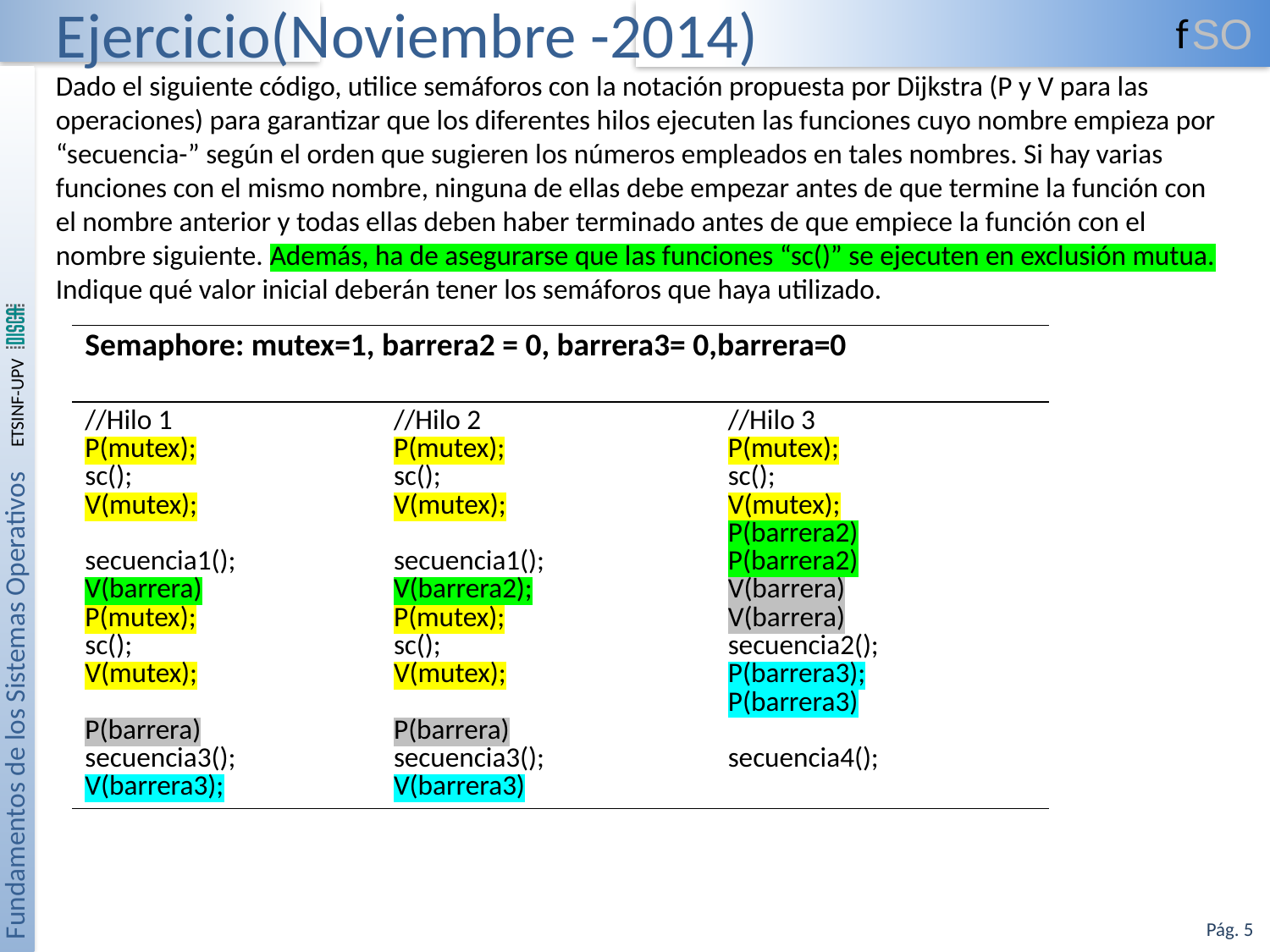

# Ejercicio(Noviembre -2014)
Dado el siguiente código, utilice semáforos con la notación propuesta por Dijkstra (P y V para las operaciones) para garantizar que los diferentes hilos ejecuten las funciones cuyo nombre empieza por “secuencia-” según el orden que sugieren los números empleados en tales nombres. Si hay varias funciones con el mismo nombre, ninguna de ellas debe empezar antes de que termine la función con el nombre anterior y todas ellas deben haber terminado antes de que empiece la función con el nombre siguiente. Además, ha de asegurarse que las funciones “sc()” se ejecuten en exclusión mutua. Indique qué valor inicial deberán tener los semáforos que haya utilizado.

| Semaphore: mutex=1, barrera2 = 0, barrera3= 0,barrera=0 |  |  |
| --- | --- | --- |
| //Hilo 1 P(mutex); sc(); V(mutex); secuencia1(); V(barrera) P(mutex); sc(); V(mutex); P(barrera) secuencia3(); V(barrera3); | //Hilo 2 P(mutex); sc(); V(mutex); secuencia1(); V(barrera2); P(mutex); sc(); V(mutex); P(barrera) secuencia3(); V(barrera3) | //Hilo 3 P(mutex); sc(); V(mutex); P(barrera2) P(barrera2) V(barrera) V(barrera) secuencia2(); P(barrera3); P(barrera3) secuencia4(); |